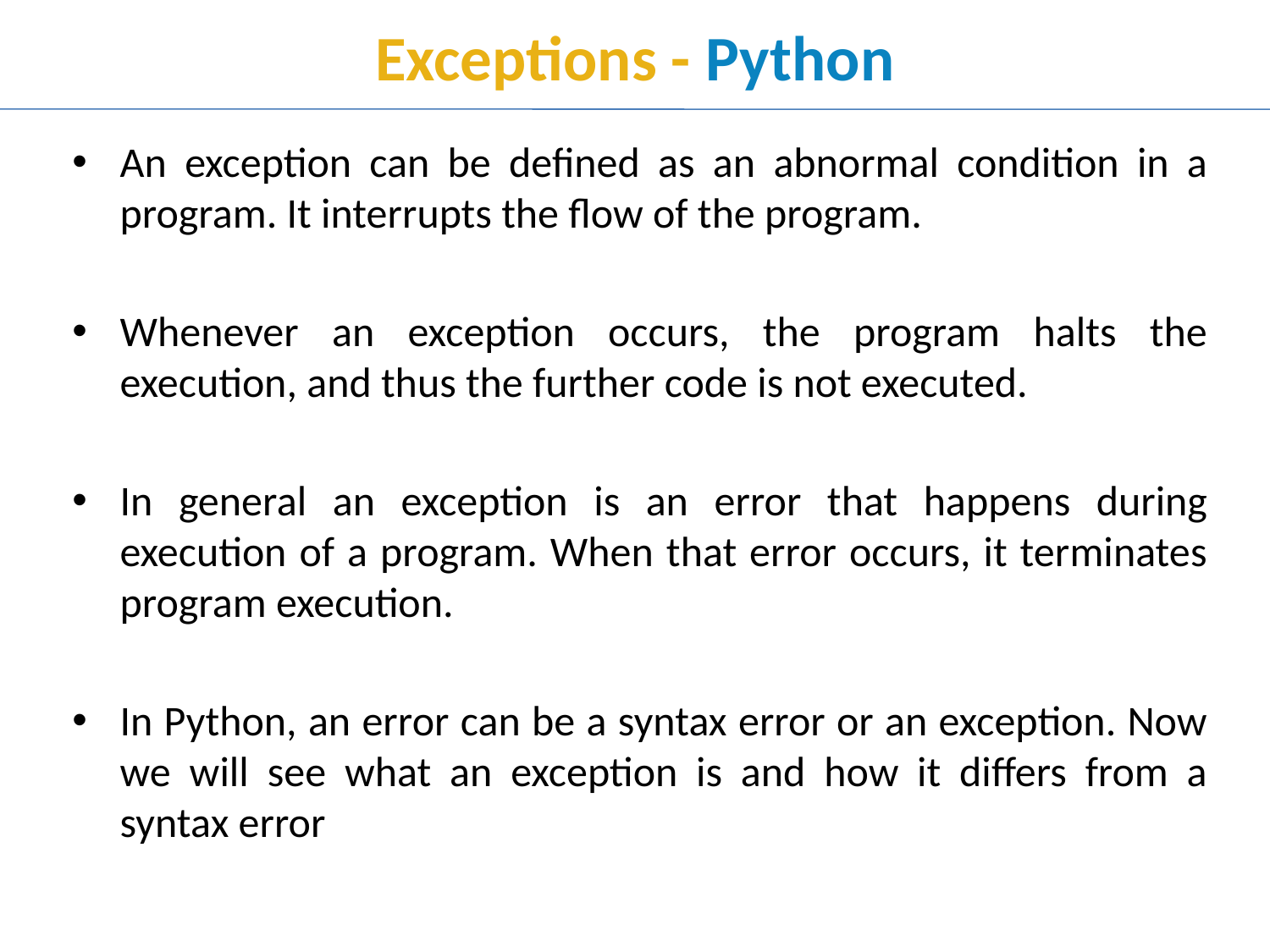

# Exceptions - Python
An exception can be defined as an abnormal condition in a program. It interrupts the flow of the program.

Whenever an exception occurs, the program halts the execution, and thus the further code is not executed.

In general an exception is an error that happens during execution of a program. When that error occurs, it terminates program execution.

In Python, an error can be a syntax error or an exception. Now we will see what an exception is and how it differs from a syntax error